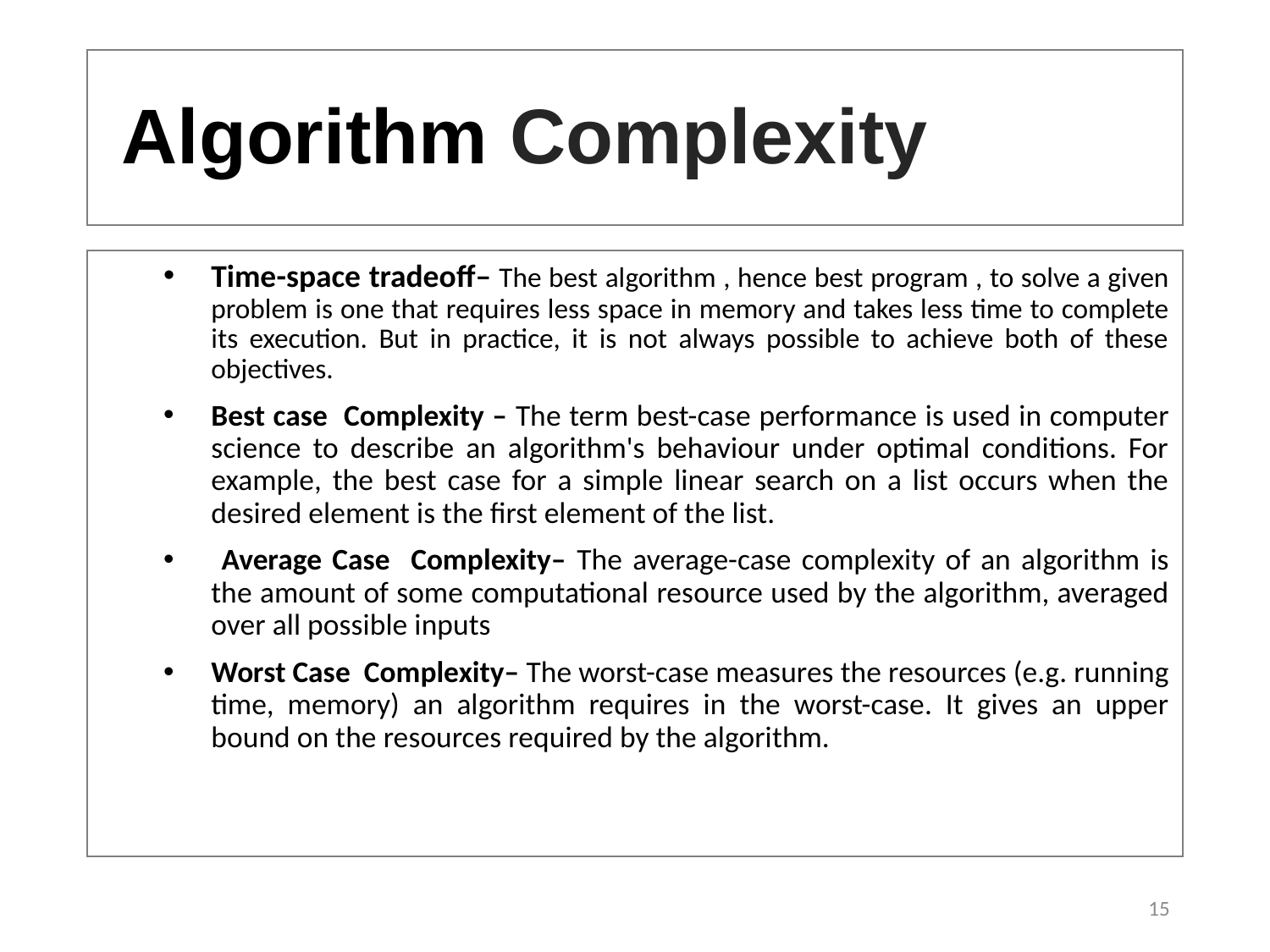

# Algorithm Complexity

Time-space tradeoff– The best algorithm , hence best program , to solve a given problem is one that requires less space in memory and takes less time to complete its execution. But in practice, it is not always possible to achieve both of these objectives.
Best case  Complexity – The term best-case performance is used in computer science to describe an algorithm's behaviour under optimal conditions. For example, the best case for a simple linear search on a list occurs when the desired element is the first element of the list.
 Average Case  Complexity– The average-case complexity of an algorithm is the amount of some computational resource used by the algorithm, averaged over all possible inputs
Worst Case  Complexity– The worst-case measures the resources (e.g. running time, memory) an algorithm requires in the worst-case. It gives an upper bound on the resources required by the algorithm.

15